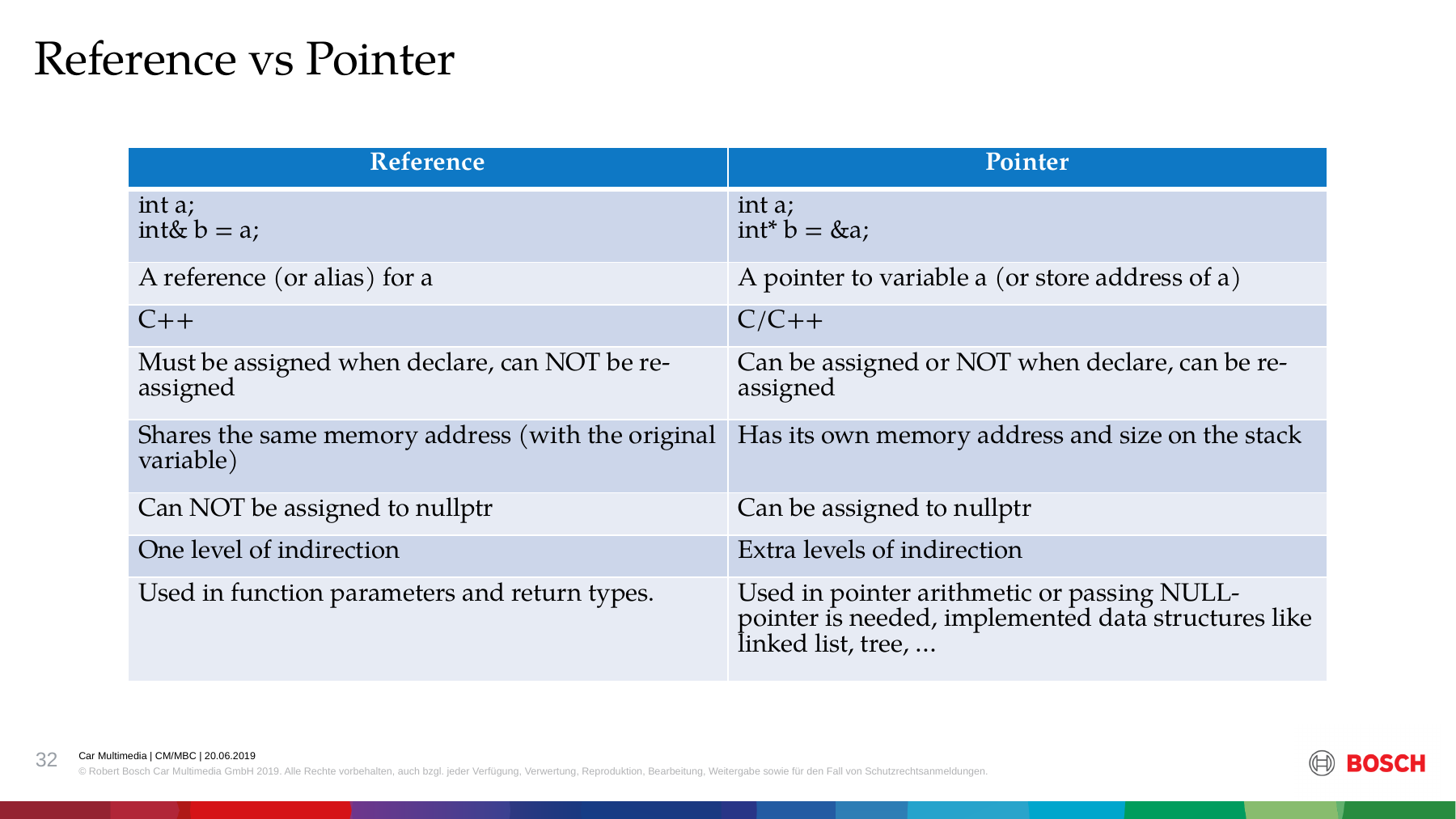

Reference vs Pointer

| Reference | Pointer |
| --- | --- |
| int a; int& b = a; | int a; int\* b = &a; |
| A reference (or alias) for a | A pointer to variable a (or store address of a) |
| C++ | C/C++ |
| Must be assigned when declare, can NOT be re-assigned | Can be assigned or NOT when declare, can be re-assigned |
| Shares the same memory address (with the original variable) | Has its own memory address and size on the stack |
| Can NOT be assigned to nullptr | Can be assigned to nullptr |
| One level of indirection | Extra levels of indirection |
| Used in function parameters and return types. | Used in pointer arithmetic or passing NULL-pointer is needed, implemented data structures like linked list, tree, … |

60* countries –
410,000*
Bosch associates
440 regional
subsidiaries
32